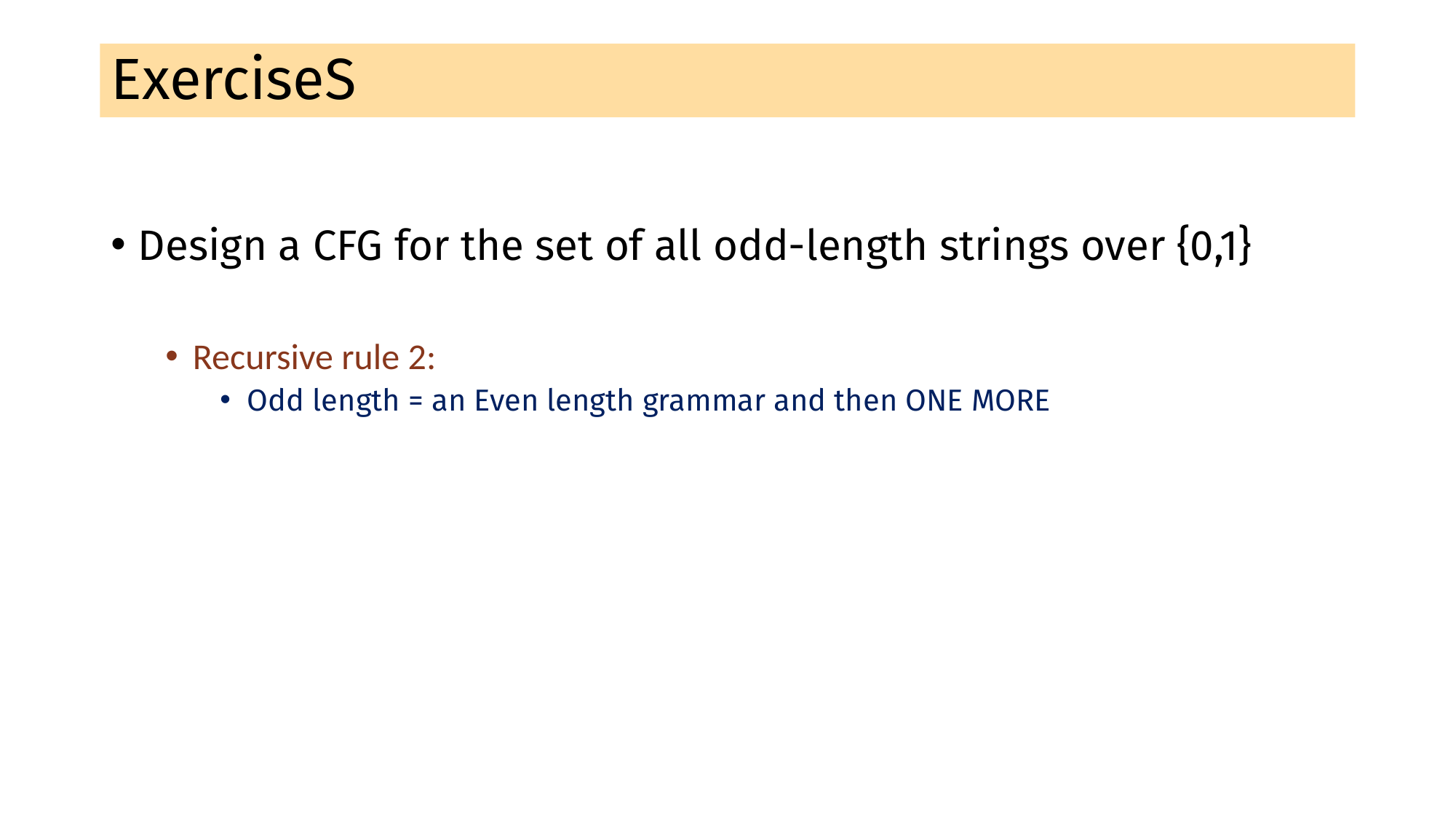

# ExerciseS
Design a CFG for the set of all odd-length strings over {0,1}

Recursive rule 2:
Odd length = an Even length grammar and then ONE MORE